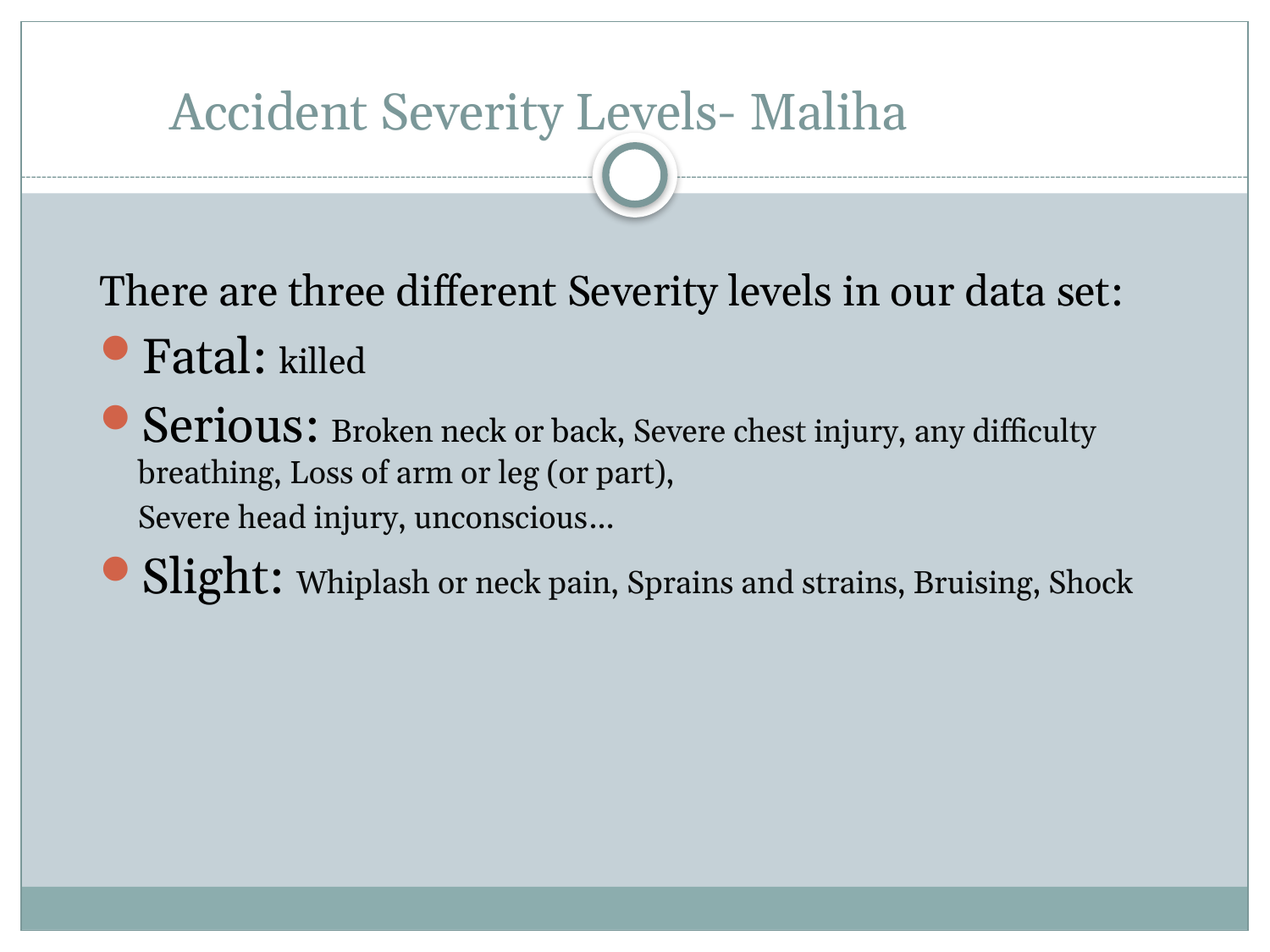

# Accident Severity Levels- Maliha
There are three different Severity levels in our data set:
Fatal: killed
Serious: Broken neck or back, Severe chest injury, any difficulty breathing, Loss of arm or leg (or part),
     Severe head injury, unconscious…
Slight: Whiplash or neck pain, Sprains and strains, Bruising, Shock